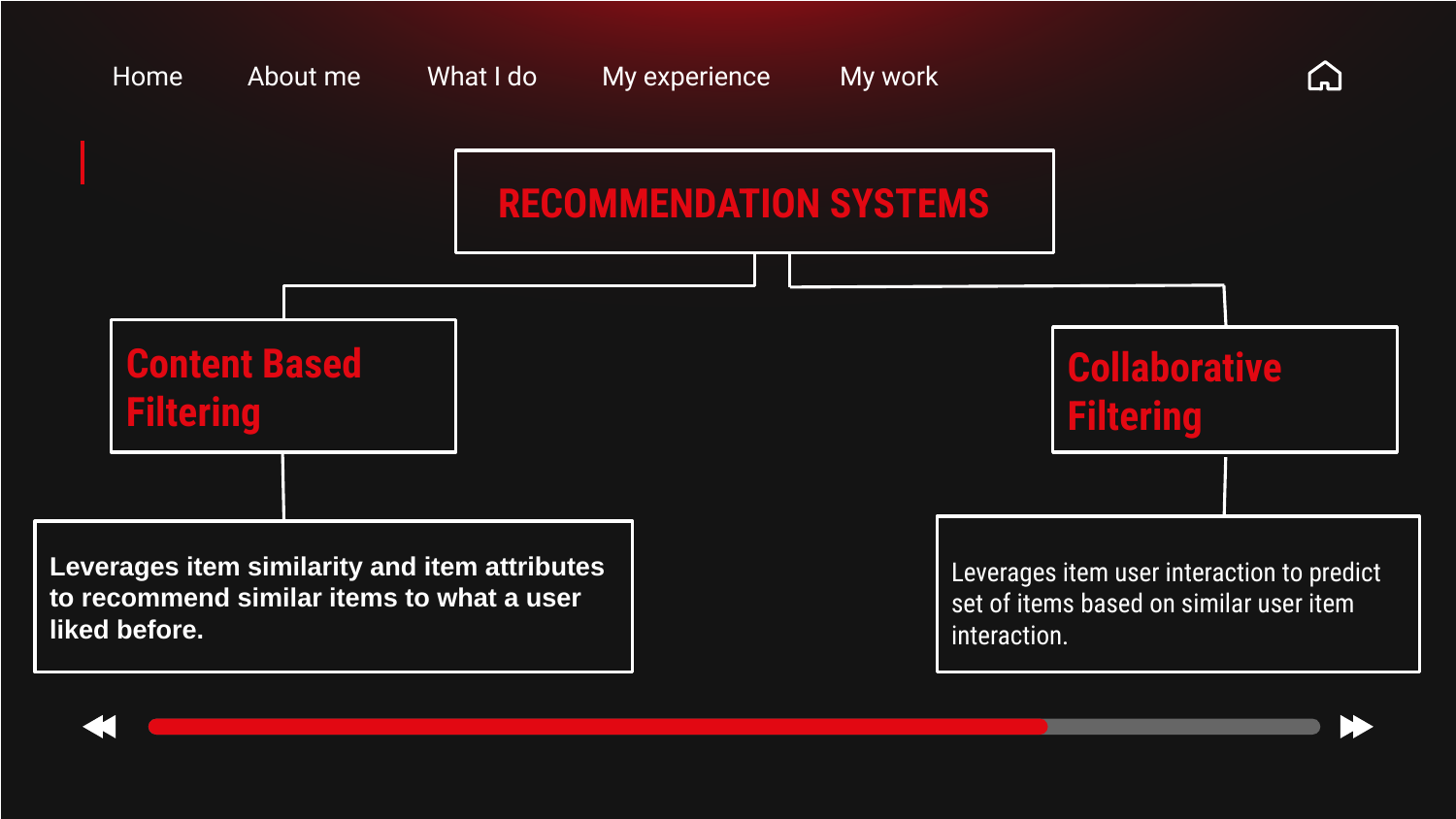

Home
About me
What I do
My experience
My work

   RECOMMENDATION SYSTEMS
Content Based Filtering
Collaborative Filtering

Leverages item user interaction to predict set of items based on similar user item interaction.

Leverages item similarity and item attributes to recommend similar items to what a user liked before.